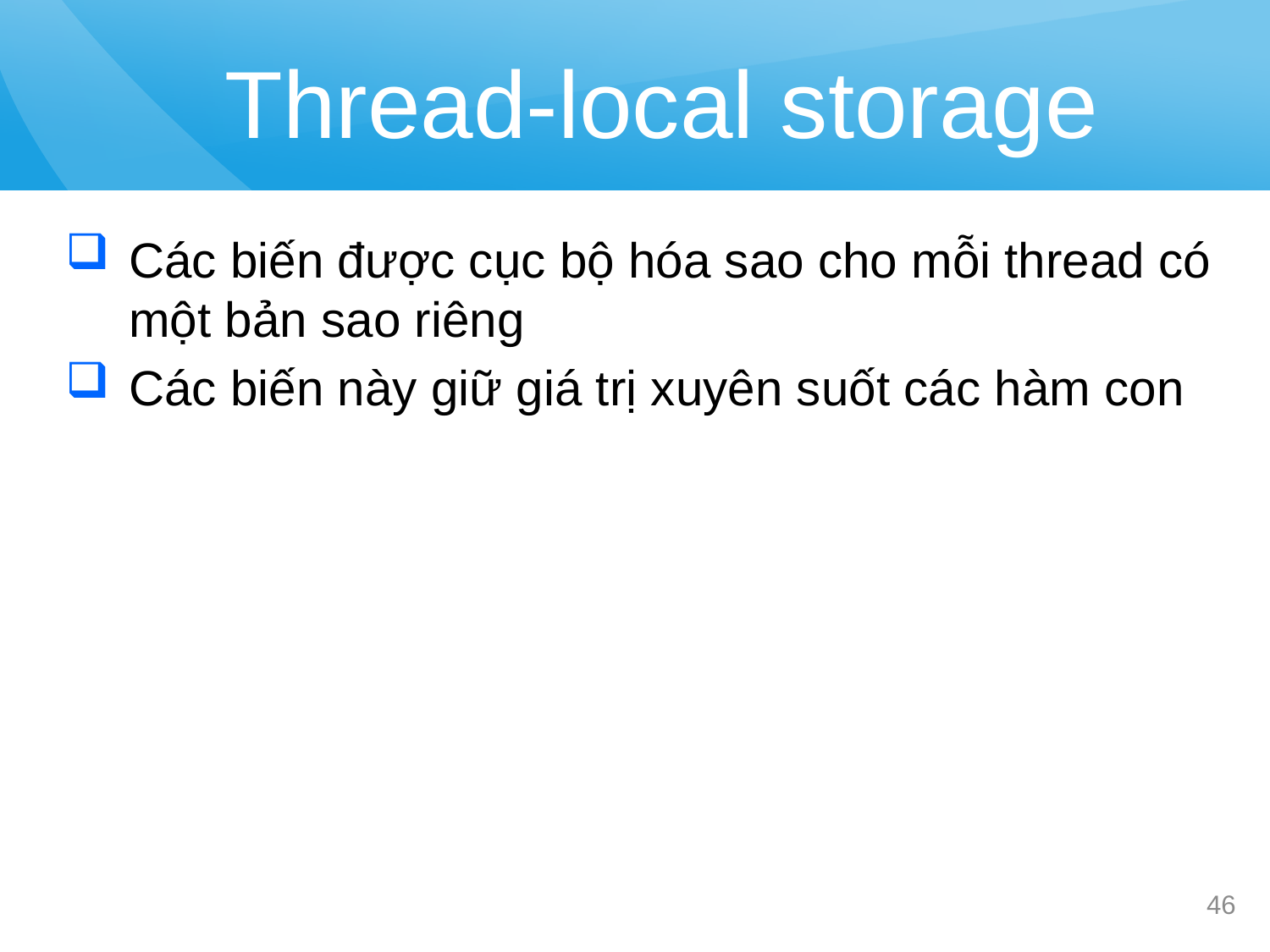

# Thread-local storage
Các biến được cục bộ hóa sao cho mỗi thread có một bản sao riêng
Các biến này giữ giá trị xuyên suốt các hàm con
46